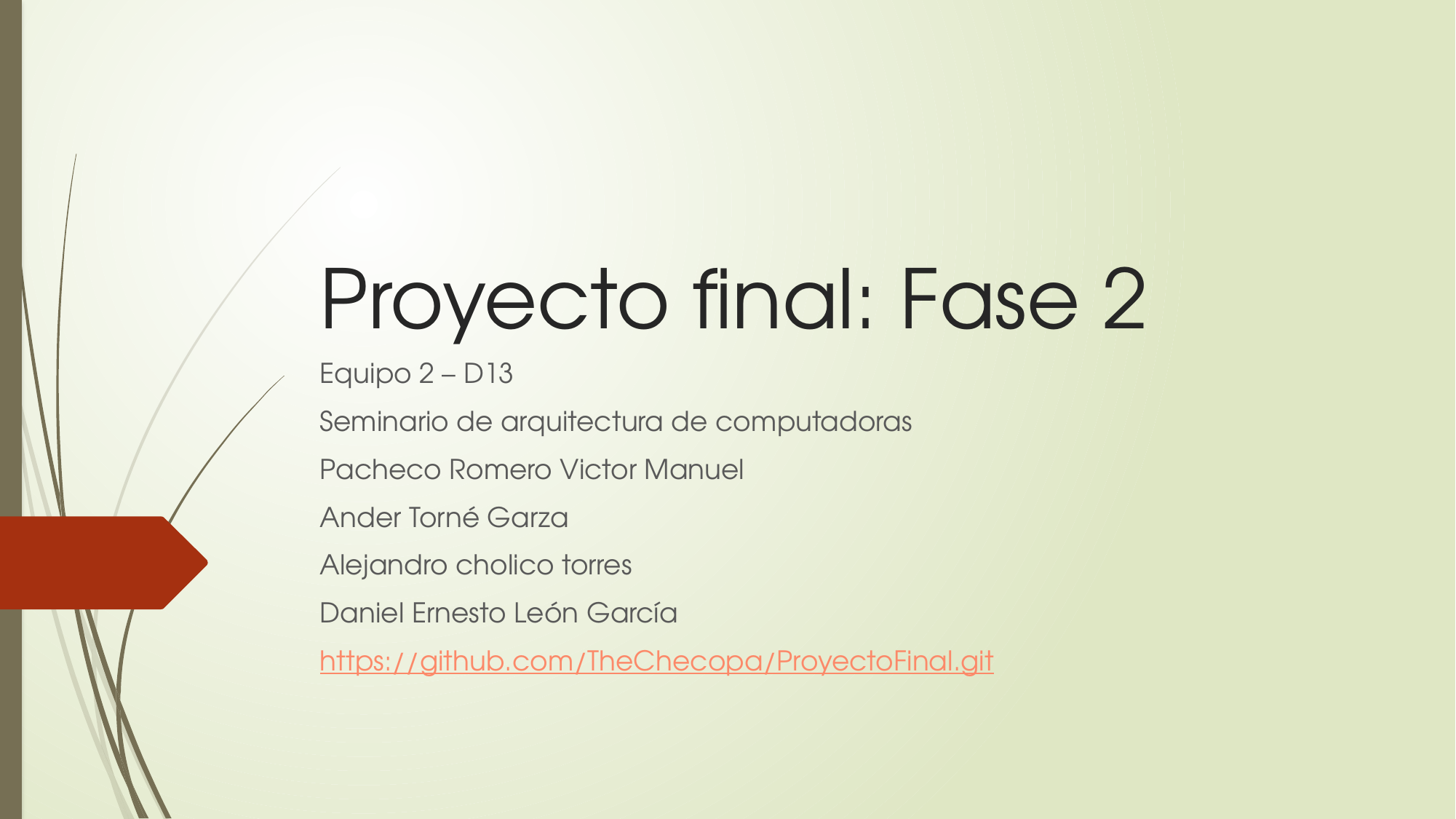

# Proyecto final: Fase 2
Equipo 2 – D13
Seminario de arquitectura de computadoras
Pacheco Romero Victor Manuel
Ander Torné Garza
Alejandro cholico torres
Daniel Ernesto León García
https://github.com/TheChecopa/ProyectoFinal.git